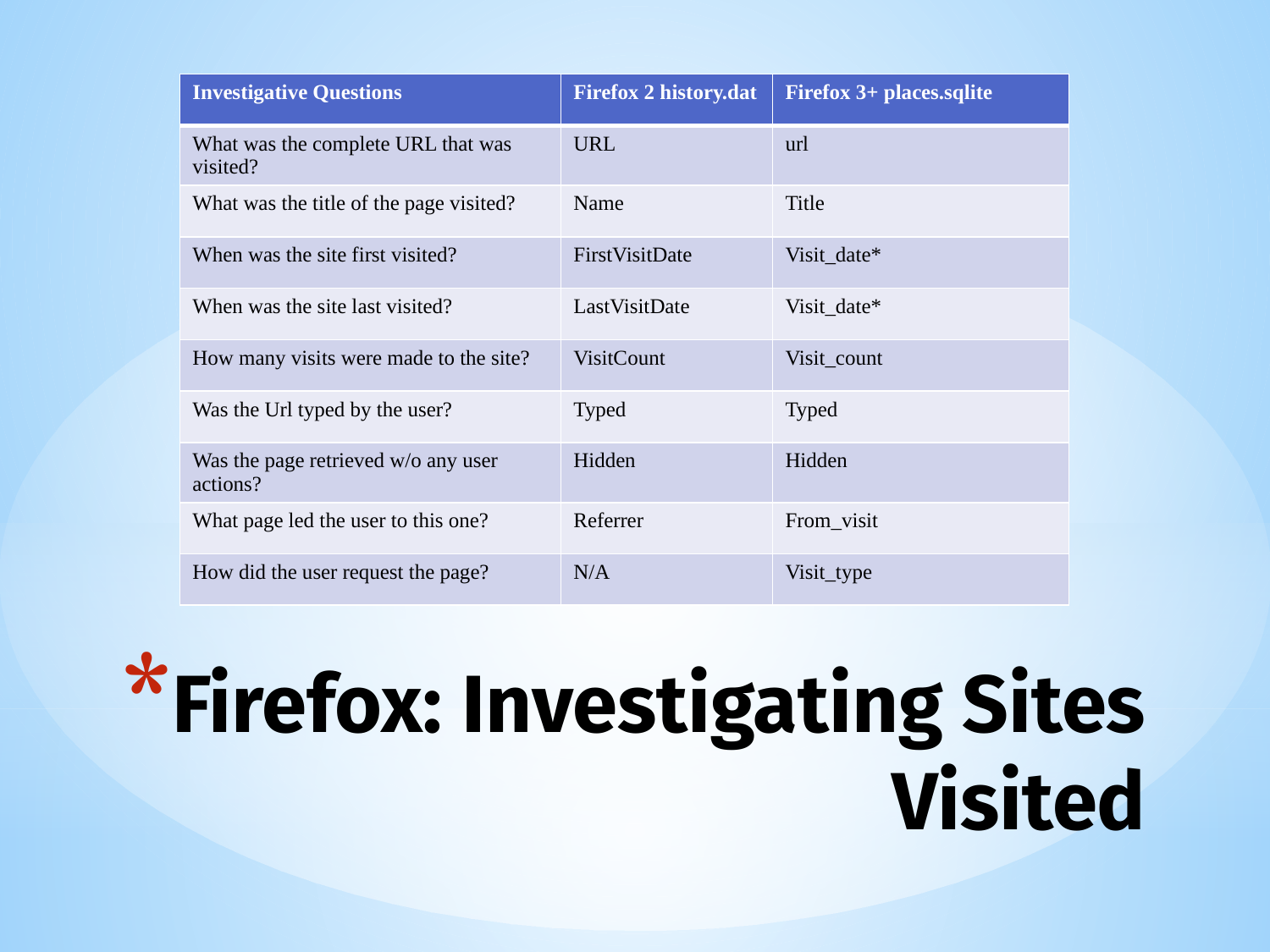

| Investigative Questions | Firefox 2 history.dat | Firefox 3+ places.sqlite |
| --- | --- | --- |
| What was the complete URL that was visited? | URL | url |
| What was the title of the page visited? | Name | Title |
| When was the site first visited? | FirstVisitDate | Visit\_date\* |
| When was the site last visited? | LastVisitDate | Visit\_date\* |
| How many visits were made to the site? | VisitCount | Visit\_count |
| Was the Url typed by the user? | Typed | Typed |
| Was the page retrieved w/o any user actions? | Hidden | Hidden |
| What page led the user to this one? | Referrer | From\_visit |
| How did the user request the page? | N/A | Visit\_type |
# Firefox: Investigating Sites Visited